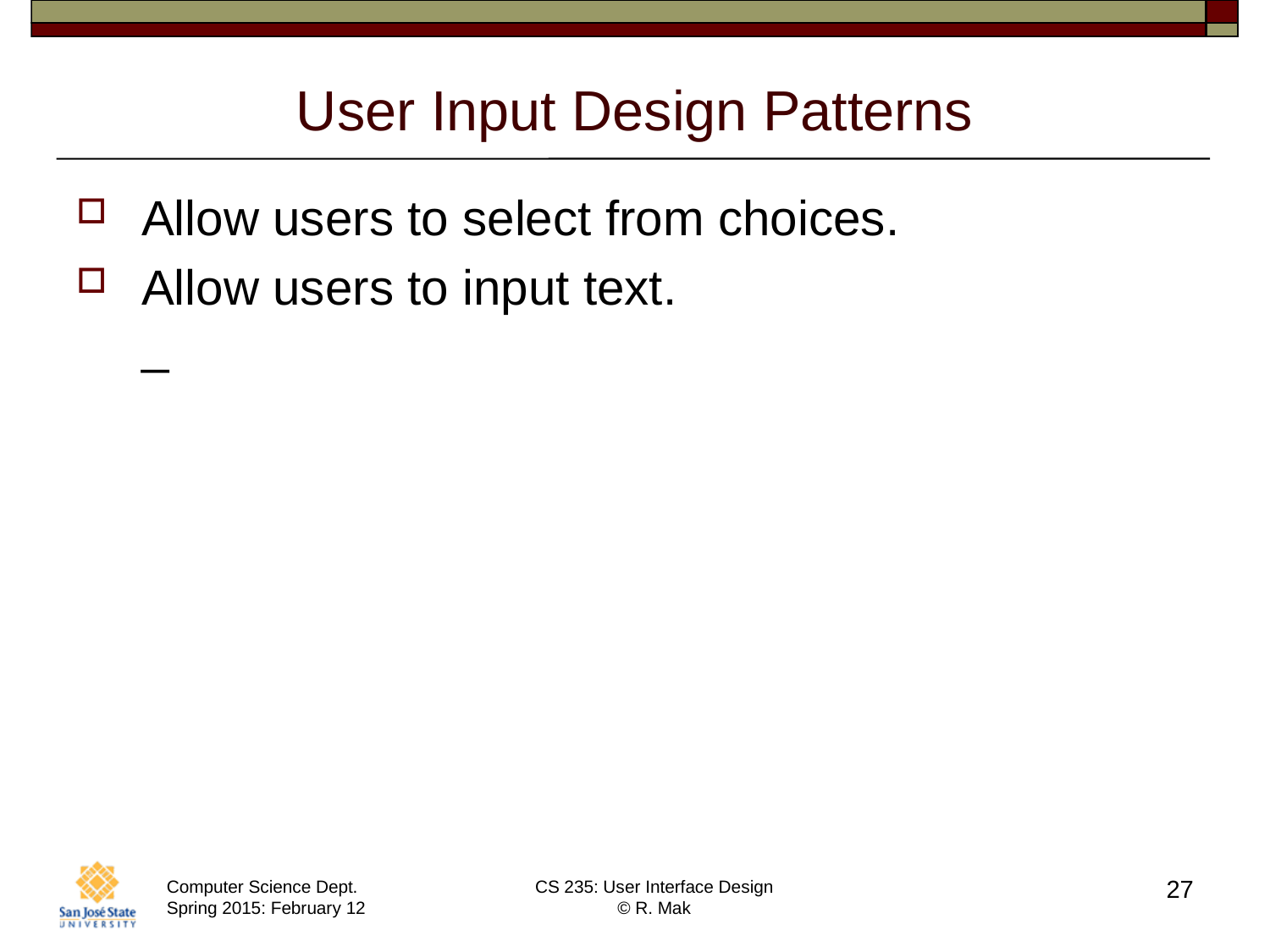

# User Input Design Patterns
Allow users to select from choices.
Allow users to input text.
_
27